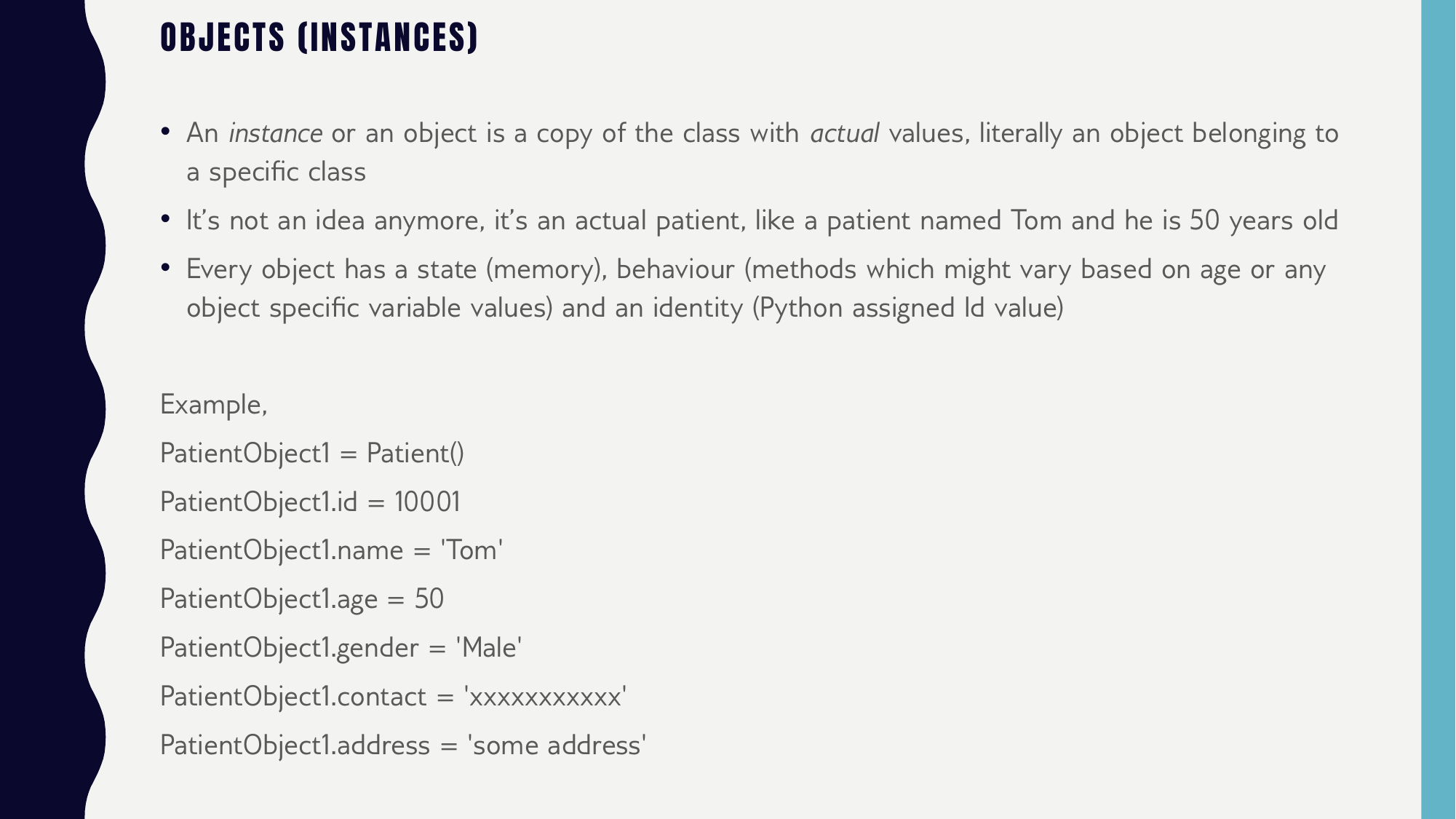

# Objects (instances)
An instance or an object is a copy of the class with actual values, literally an object belonging to a specific class
It’s not an idea anymore, it’s an actual patient, like a patient named Tom and he is 50 years old
Every object has a state (memory), behaviour (methods which might vary based on age or any object specific variable values) and an identity (Python assigned Id value)

Example,
PatientObject1 = Patient()
PatientObject1.id = 10001
PatientObject1.name = 'Tom'
PatientObject1.age = 50
PatientObject1.gender = 'Male'
PatientObject1.contact = 'xxxxxxxxxxx'
PatientObject1.address = 'some address'